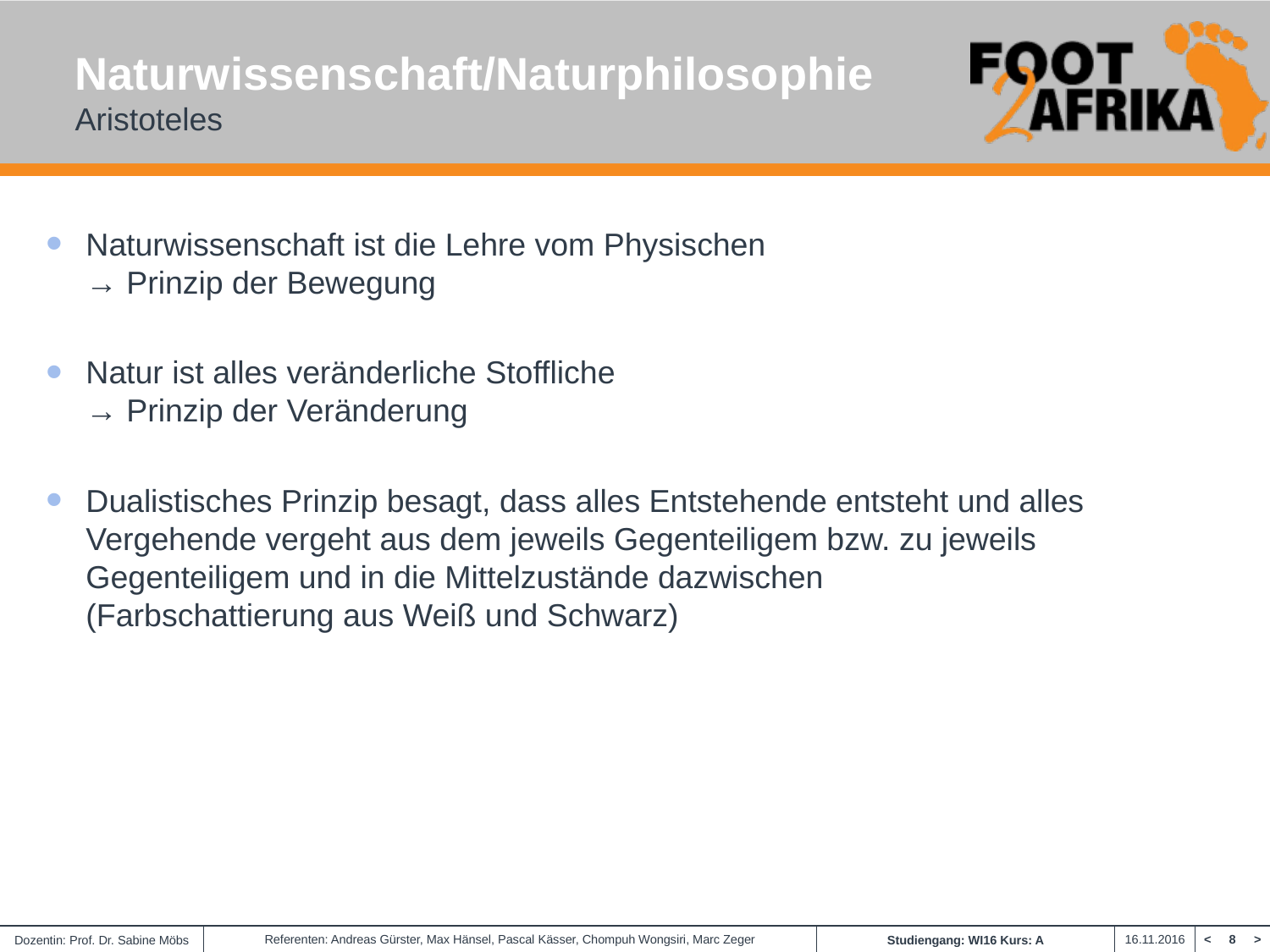

# Naturwissenschaft/Naturphilosophie Aristoteles
Naturwissenschaft ist die Lehre vom Physischen
→ Prinzip der Bewegung

Natur ist alles veränderliche Stoffliche
→ Prinzip der Veränderung

Dualistisches Prinzip besagt, dass alles Entstehende entsteht und alles Vergehende vergeht aus dem jeweils Gegenteiligem bzw. zu jeweils Gegenteiligem und in die Mittelzustände dazwischen
(Farbschattierung aus Weiß und Schwarz)